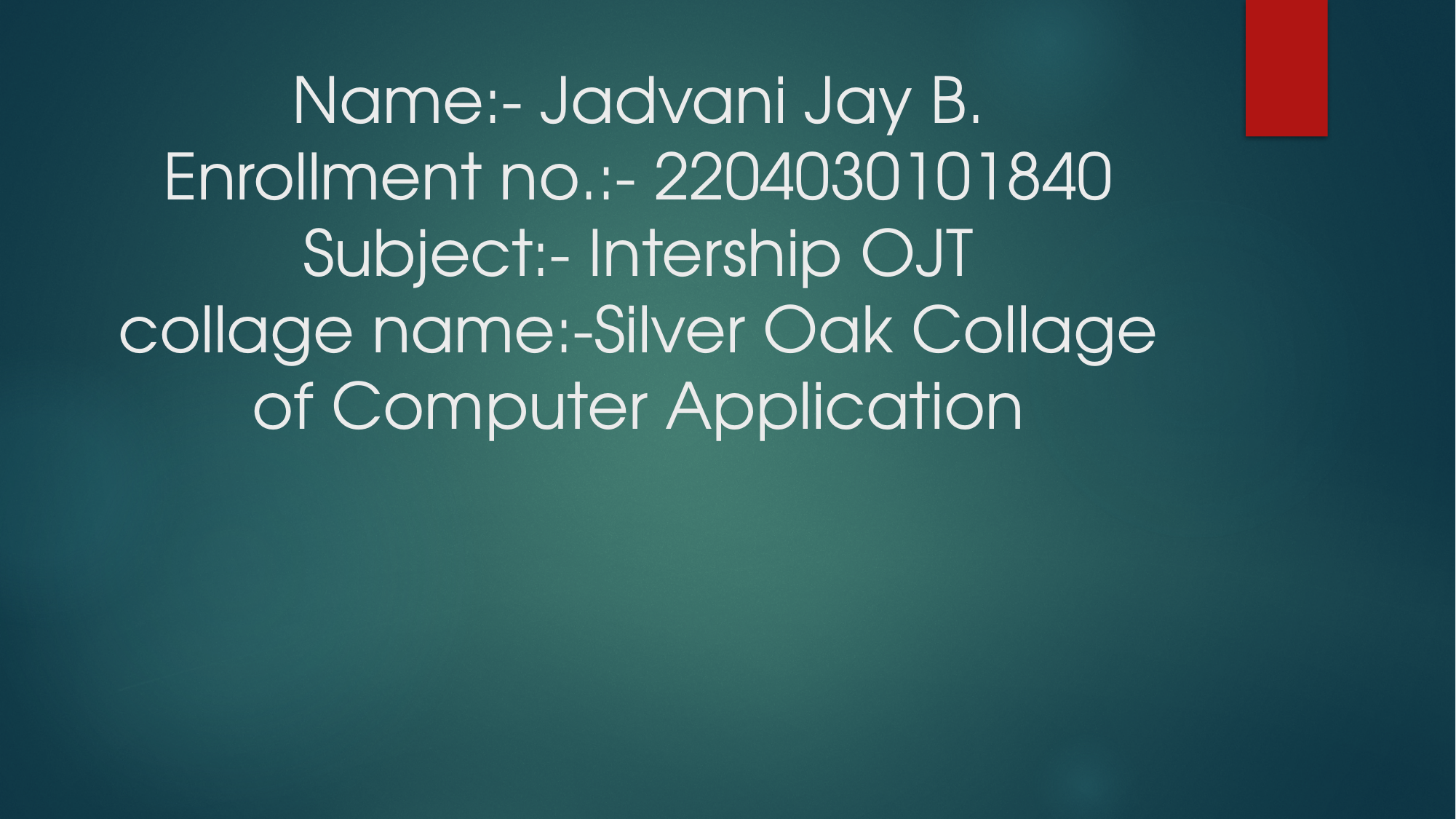

# Name:- Jadvani Jay B. Enrollment no.:- 2204030101840 Subject:- Intership OJT collage name:-Silver Oak Collage of Computer Application